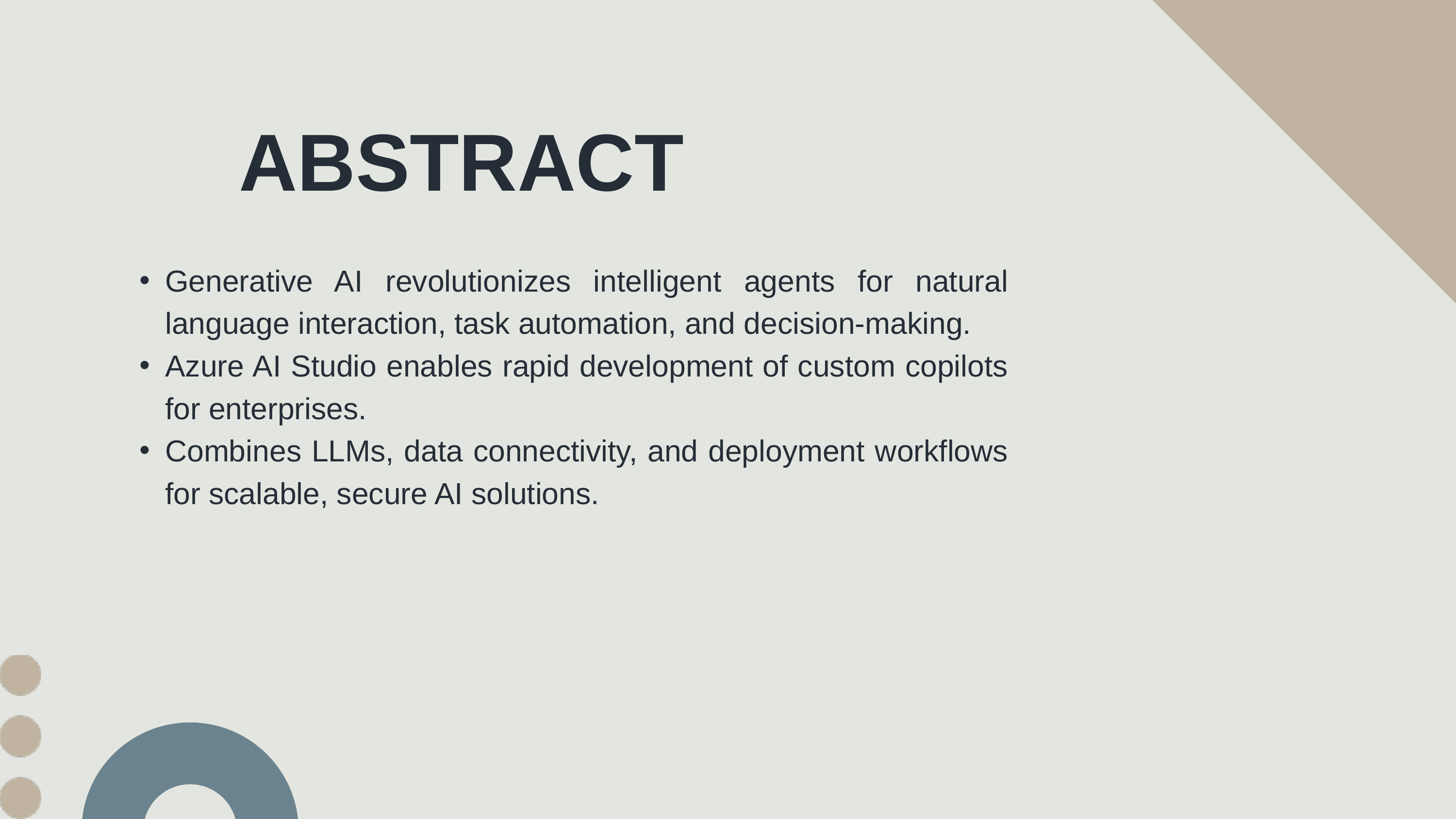

ABSTRACT
Generative AI revolutionizes intelligent agents for natural language interaction, task automation, and decision-making.
Azure AI Studio enables rapid development of custom copilots for enterprises.
Combines LLMs, data connectivity, and deployment workflows for scalable, secure AI solutions.